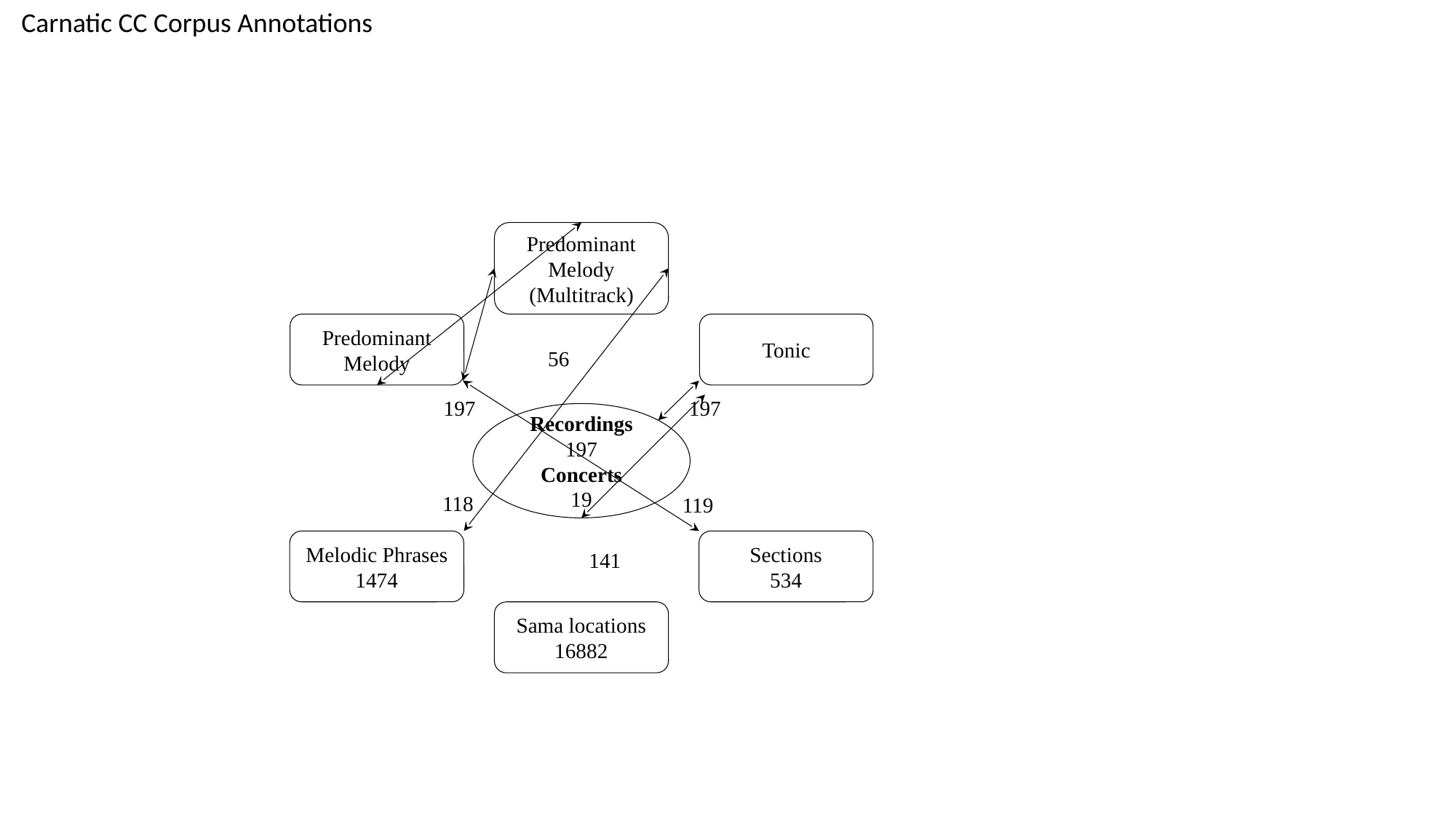

Carnatic CC Corpus Annotations
Predominant Melody (Multitrack)
Tonic
Predominant Melody
56
197
197
Recordings
197
Concerts
19
118
119
Melodic Phrases
1474
Sections
534
141
Sama locations
16882